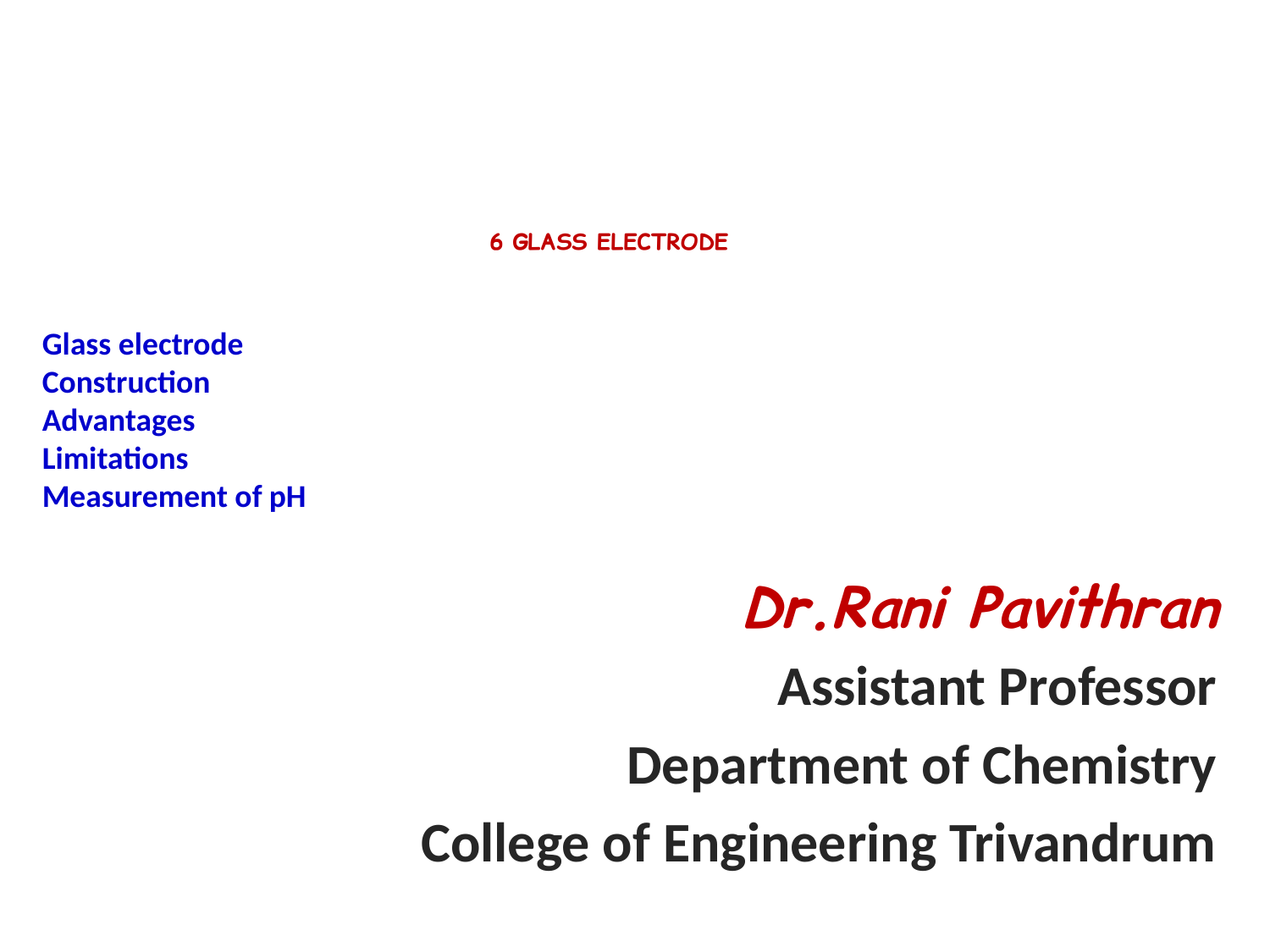

# 6 GLASS ELECTRODE
Glass electrode
Construction
Advantages
Limitations
Measurement of pH
Dr.Rani Pavithran
Assistant Professor
Department of Chemistry
College of Engineering Trivandrum